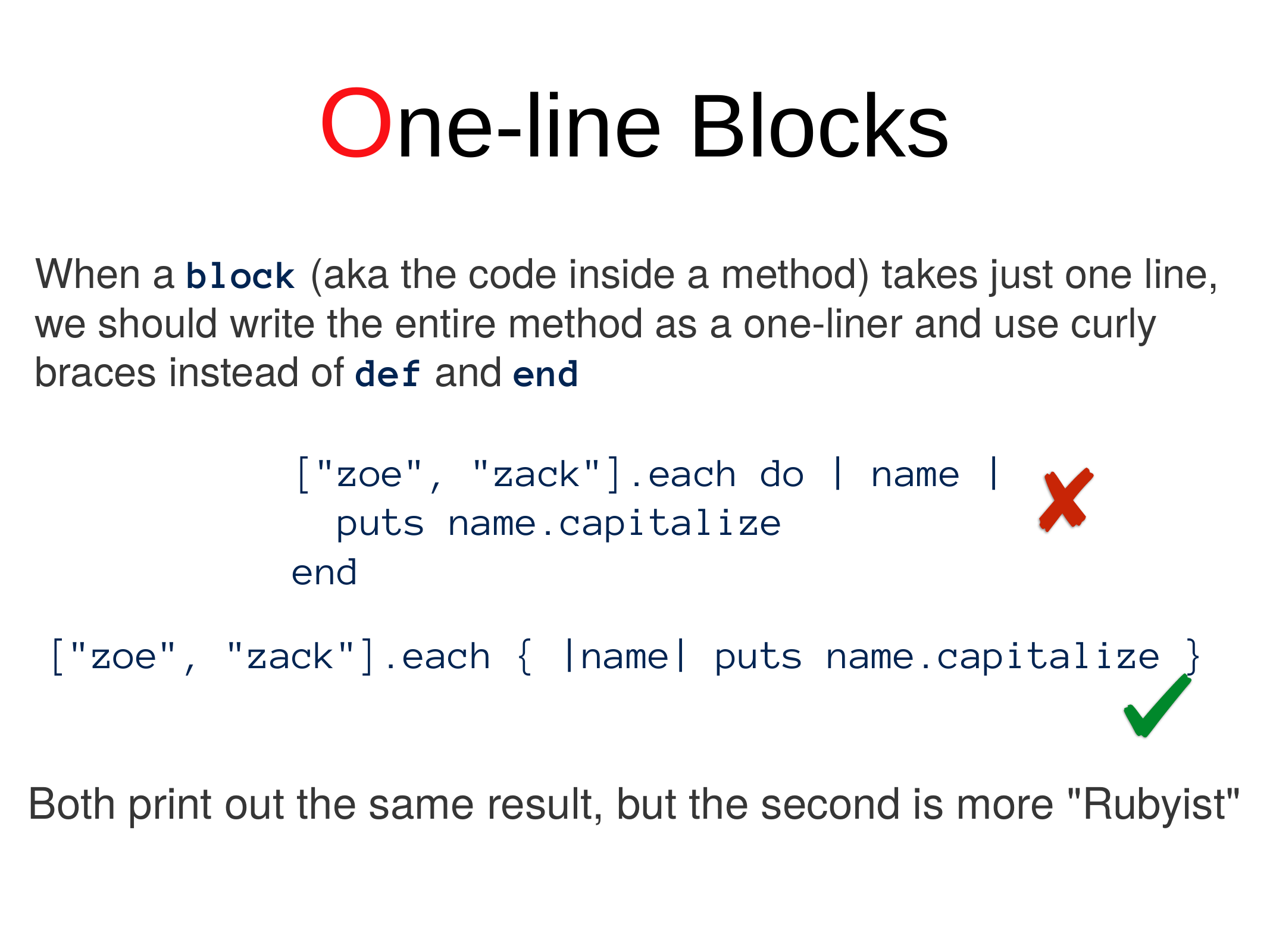

One-line Blocks
When a block (aka the code inside a method) takes just one line, we should write the entire method as a one-liner and use curly braces instead of def and end
["zoe", "zack"].each do | name |
  puts name.capitalize
end

["zoe", "zack"].each { |name| puts name.capitalize }

Both print out the same result, but the second is more "Rubyist"